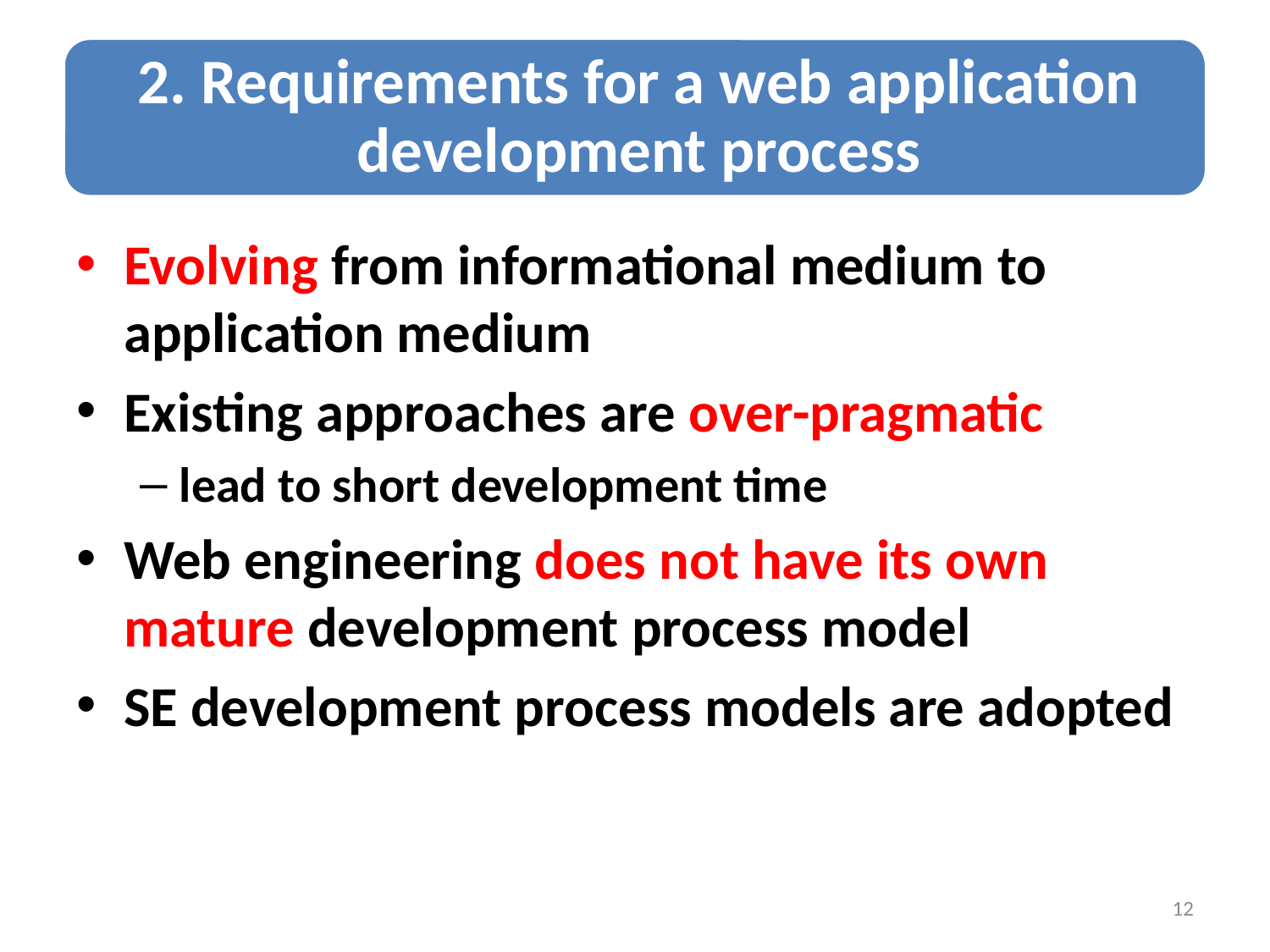

2. Requirements for a web application development process
Evolving from informational medium to application medium
Existing approaches are over-pragmatic
lead to short development time
Web engineering does not have its own mature development process model
SE development process models are adopted
12